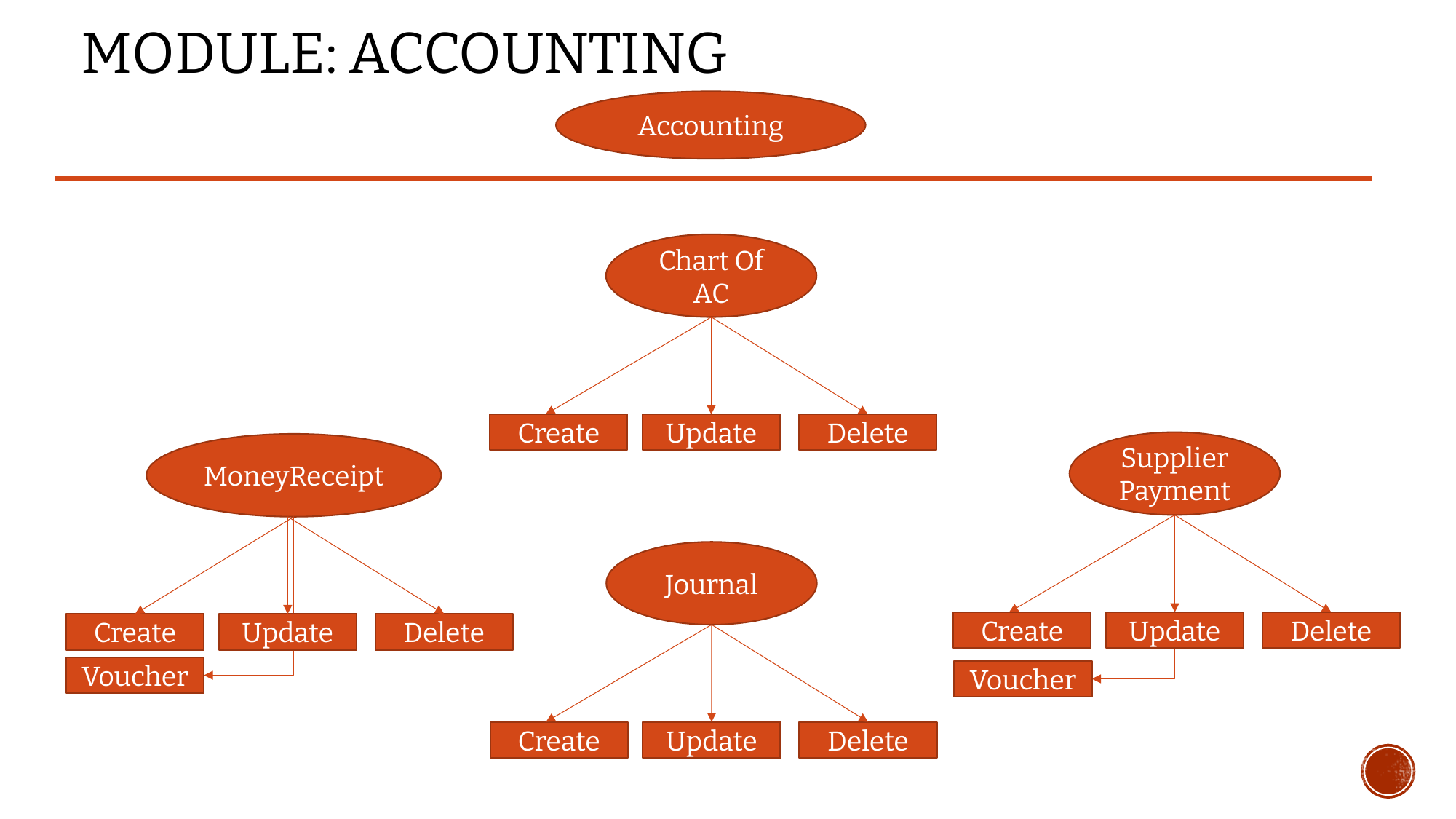

# MODULE: ACCOUNTING
Accounting
Chart Of AC
Create
Update
Delete
Supplier Payment
Create
Update
Delete
Voucher
MoneyReceipt
Create
Update
Delete
Voucher
Journal
Create
Update
Delete